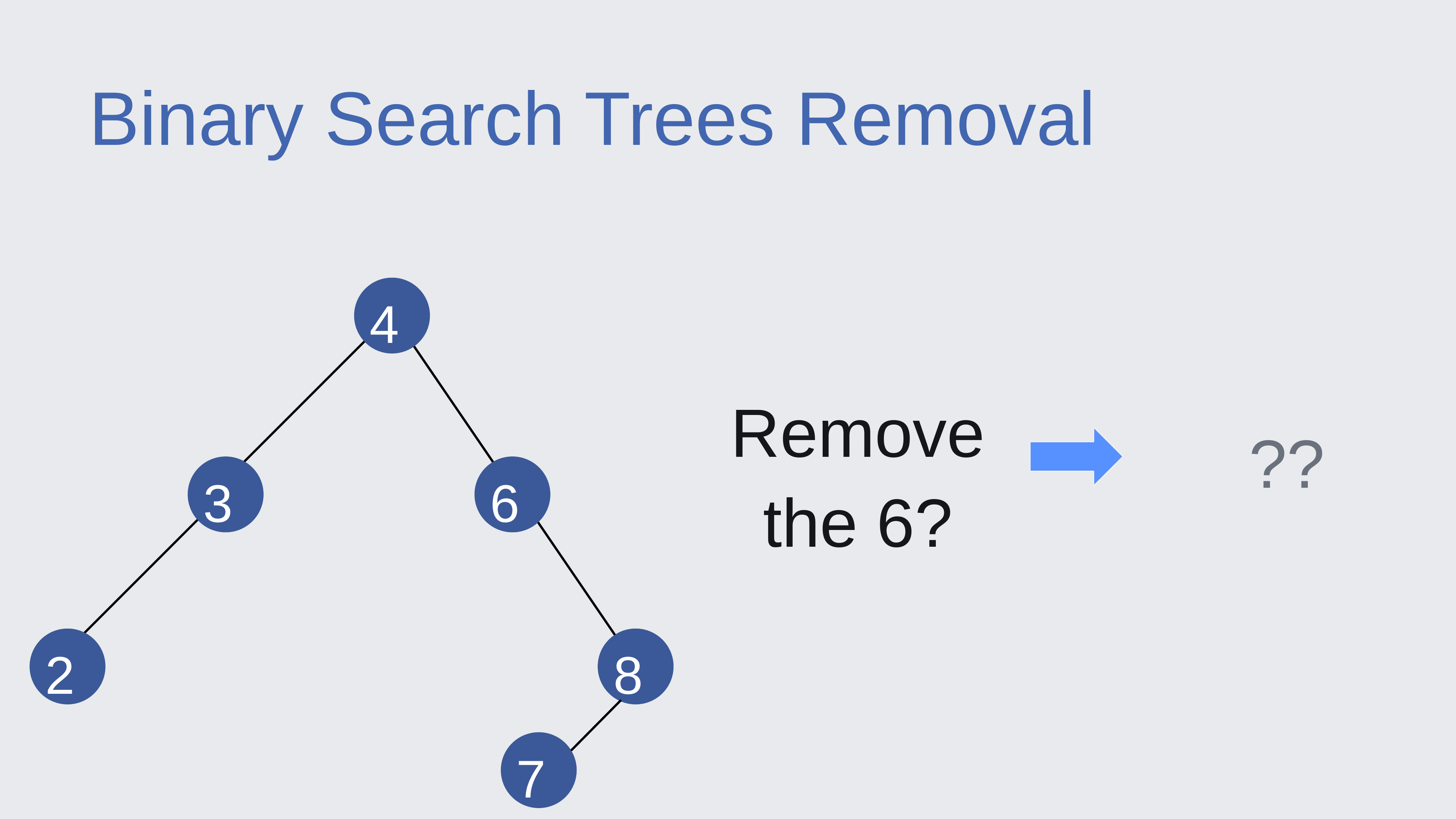

Binary Search Trees Removal

4
Remove the 6?
??

3
6
2
8
7